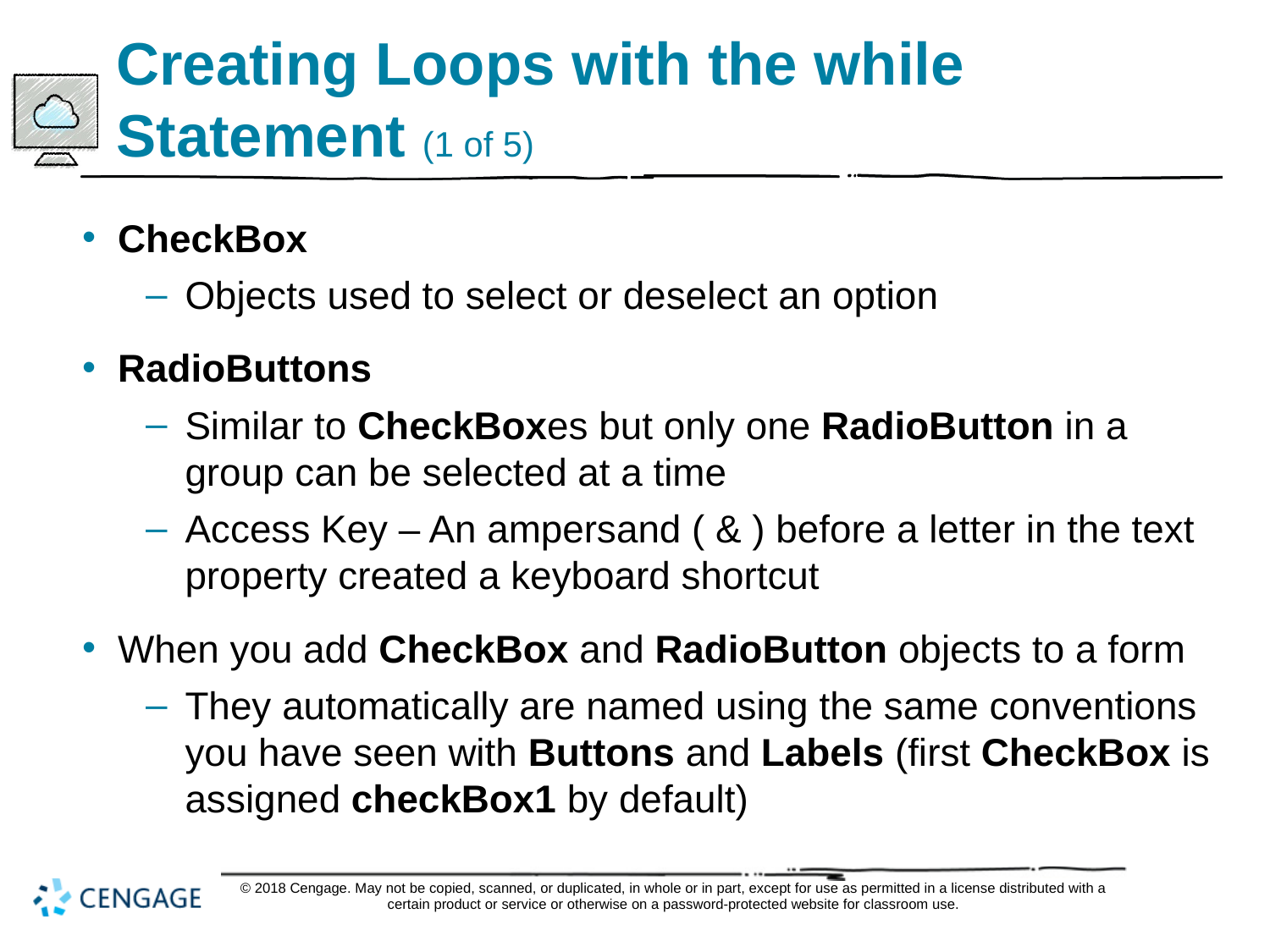

# Creating Loops with the while Statement (1 of 5)
CheckBox
Objects used to select or deselect an option
RadioButtons
Similar to CheckBoxes but only one RadioButton in a group can be selected at a time
Access Key – An ampersand ( & ) before a letter in the text property created a keyboard shortcut
When you add CheckBox and RadioButton objects to a form
They automatically are named using the same conventions you have seen with Buttons and Labels (first CheckBox is assigned checkBox1 by default)
© 2018 Cengage. May not be copied, scanned, or duplicated, in whole or in part, except for use as permitted in a license distributed with a certain product or service or otherwise on a password-protected website for classroom use.